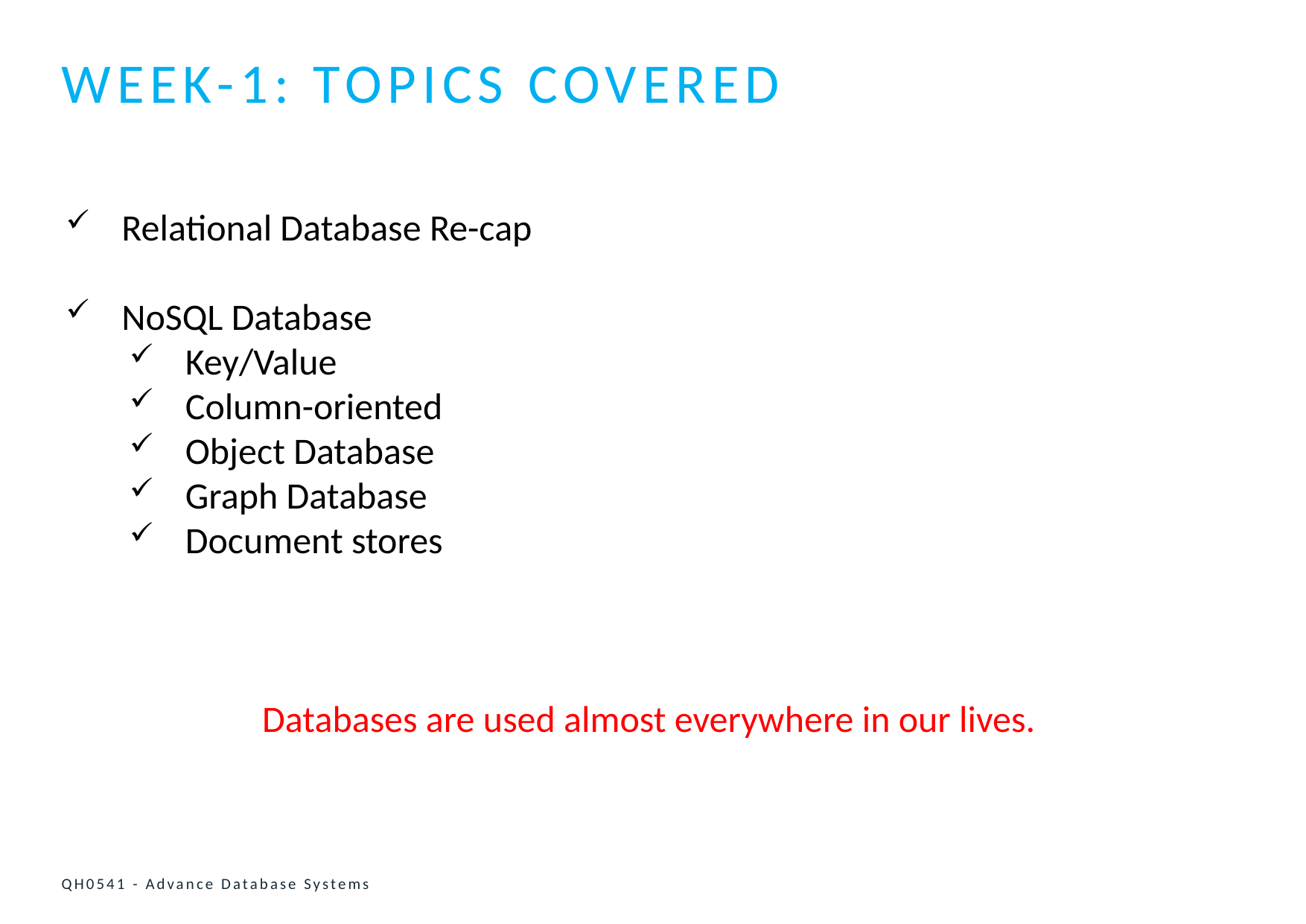

# Week-1: Topics Covered
Relational Database Re-cap

NoSQL Database
Key/Value
Column-oriented
Object Database
Graph Database
Document stores

Databases are used almost everywhere in our lives.
ISON WITH LAST YEAR
QH0541 - Advance Database Systems